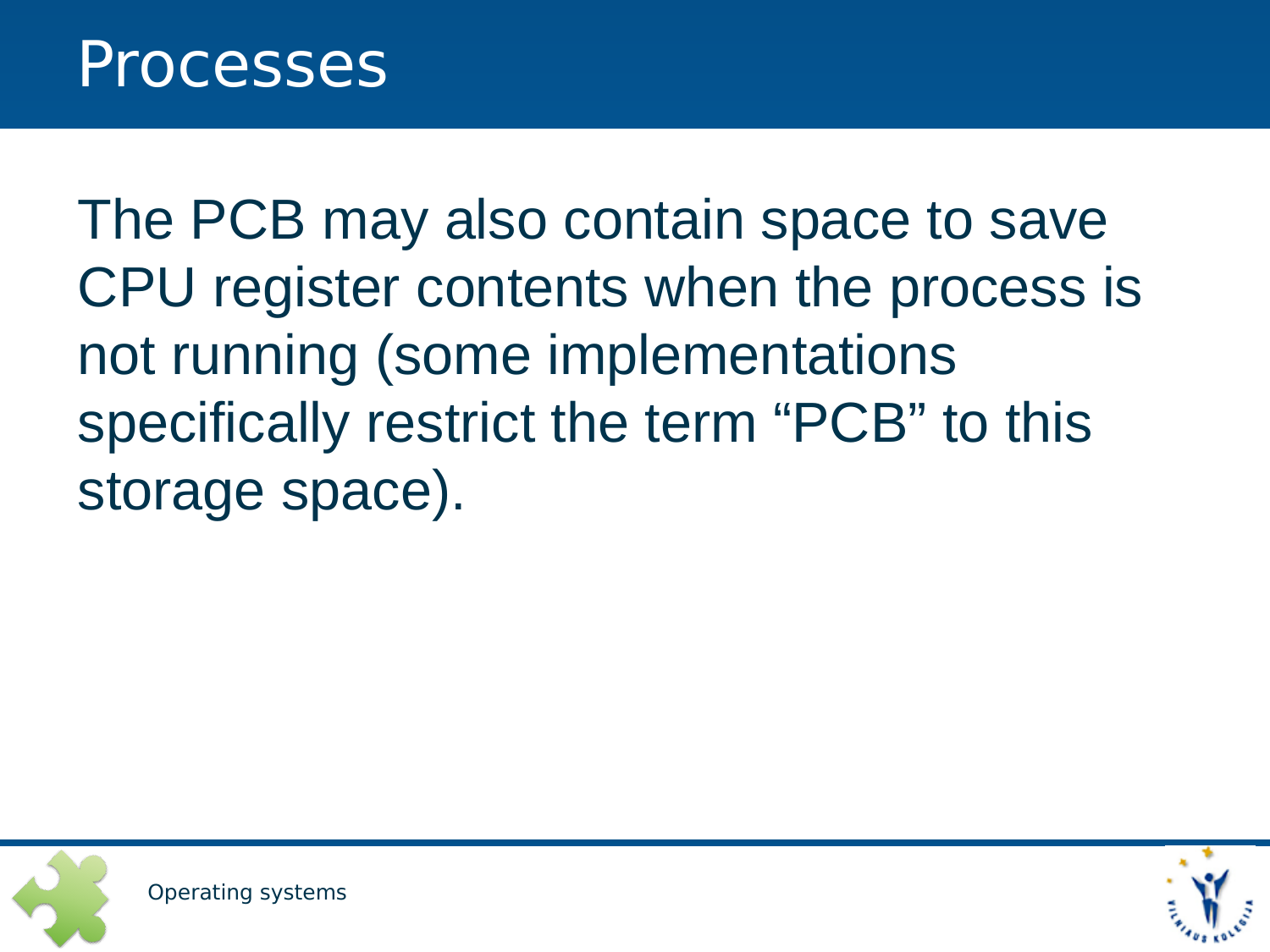

# Processes
The PCB may also contain space to save CPU register contents when the process is not running (some implementations specifically restrict the term “PCB” to this storage space).

Operating systems